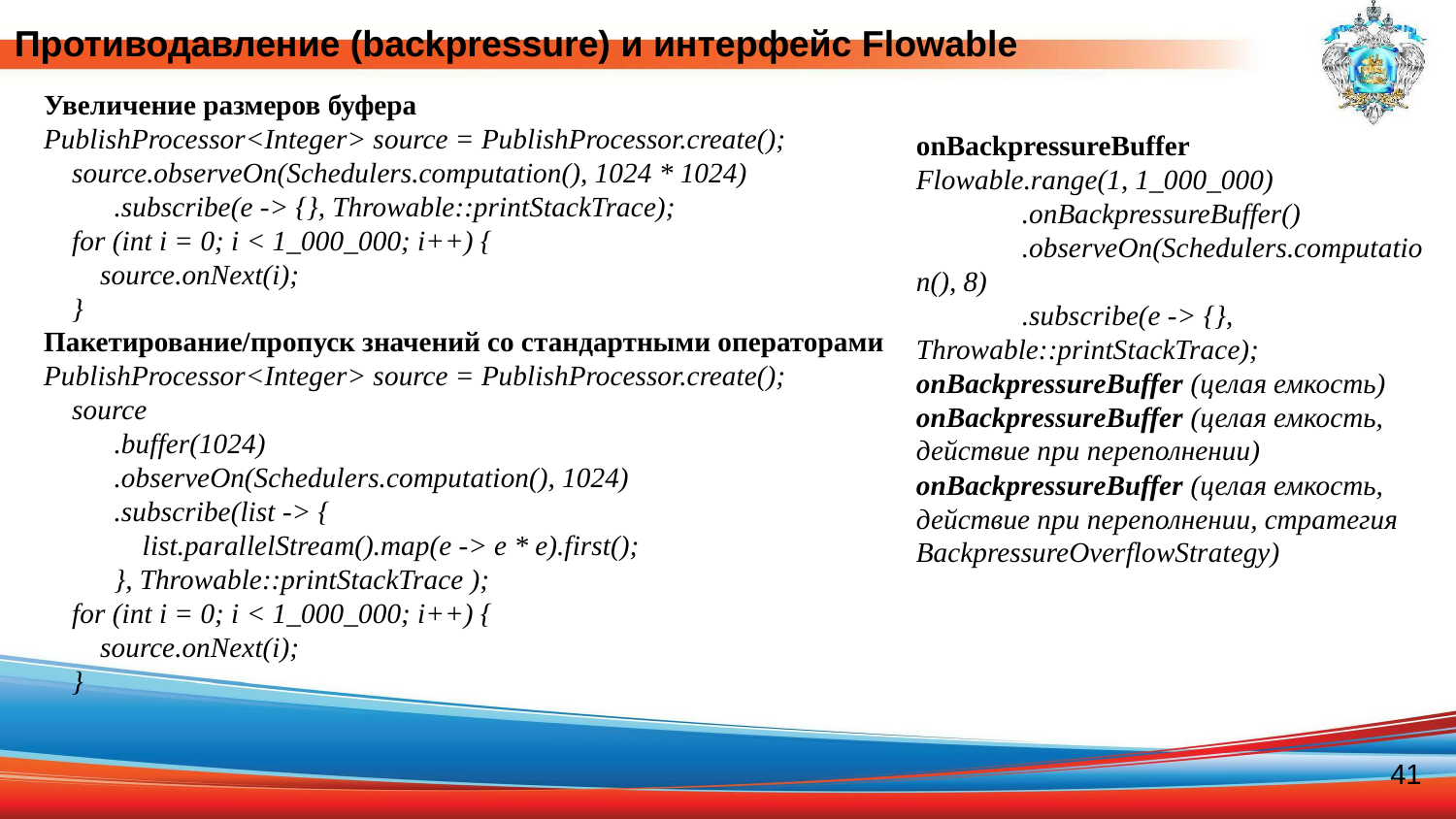

Противодавление (backpressure) и интерфейс Flowable
Увеличение размеров буфера
PublishProcessor<Integer> source = PublishProcessor.create();
    source.observeOn(Schedulers.computation(), 1024 * 1024)
          .subscribe(e -> {}, Throwable::printStackTrace);
    for (int i = 0; i < 1_000_000; i++) {
        source.onNext(i);
    }
Пакетирование/пропуск значений со стандартными операторами
PublishProcessor<Integer> source = PublishProcessor.create();
    source
          .buffer(1024)
          .observeOn(Schedulers.computation(), 1024)
          .subscribe(list -> {
              list.parallelStream().map(e -> e * e).first();
          }, Throwable::printStackTrace );
    for (int i = 0; i < 1_000_000; i++) {
        source.onNext(i);
    }

onBackpressureBuffer
Flowable.range(1, 1_000_000)
               .onBackpressureBuffer()
               .observeOn(Schedulers.computation(), 8)
               .subscribe(e -> {}, Throwable::printStackTrace);
onBackpressureBuffer (целая емкость)
onBackpressureBuffer (целая емкость, действие при переполнении)
onBackpressureBuffer (целая емкость, действие при переполнении, стратегия BackpressureOverflowStrategy)

41